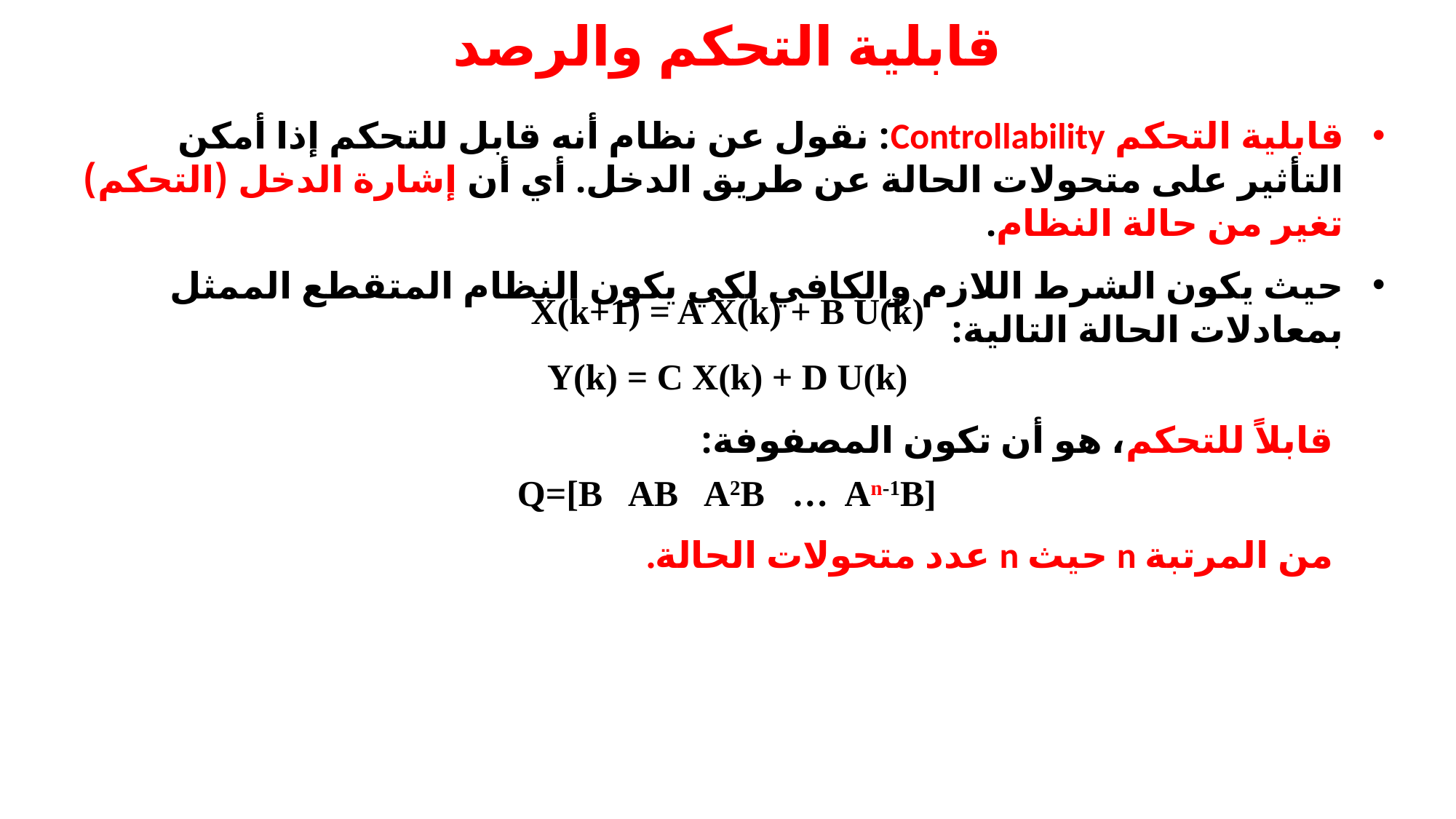

# قابلية التحكم والرصد
قابلية التحكم Controllability: نقول عن نظام أنه قابل للتحكم إذا أمكن التأثير على متحولات الحالة عن طريق الدخل. أي أن إشارة الدخل (التحكم) تغير من حالة النظام.
حيث يكون الشرط اللازم والكافي لكي يكون النظام المتقطع الممثل بمعادلات الحالة التالية:
X(k+1) = A X(k) + B U(k)
Y(k) = C X(k) + D U(k)
قابلاً للتحكم، هو أن تكون المصفوفة:
Q=[B   AB   A2B   …  An-1B]
من المرتبة n حيث n عدد متحولات الحالة.